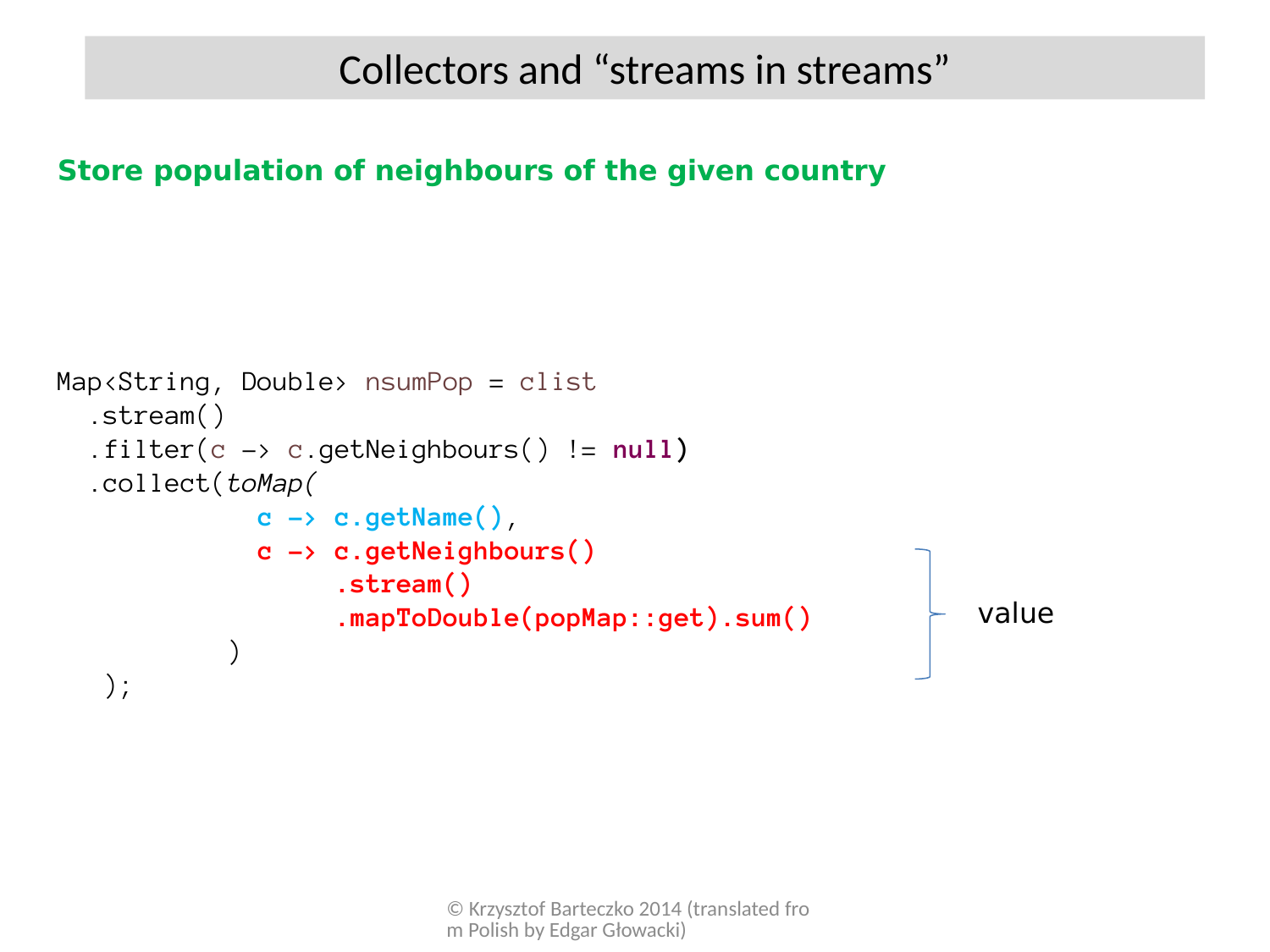

Collectors and “streams in streams”
Store population of neighbours of the given country
Map<String, Double> nsumPop = clist
  .stream()
  .filter(c -> c.getNeighbours() != null)
  .collect(toMap(
             c -> c.getName(),
             c -> c.getNeighbours()
                  .stream()
                  .mapToDouble(popMap::get).sum()
           )
   );

value
© Krzysztof Barteczko 2014 (translated from Polish by Edgar Głowacki)